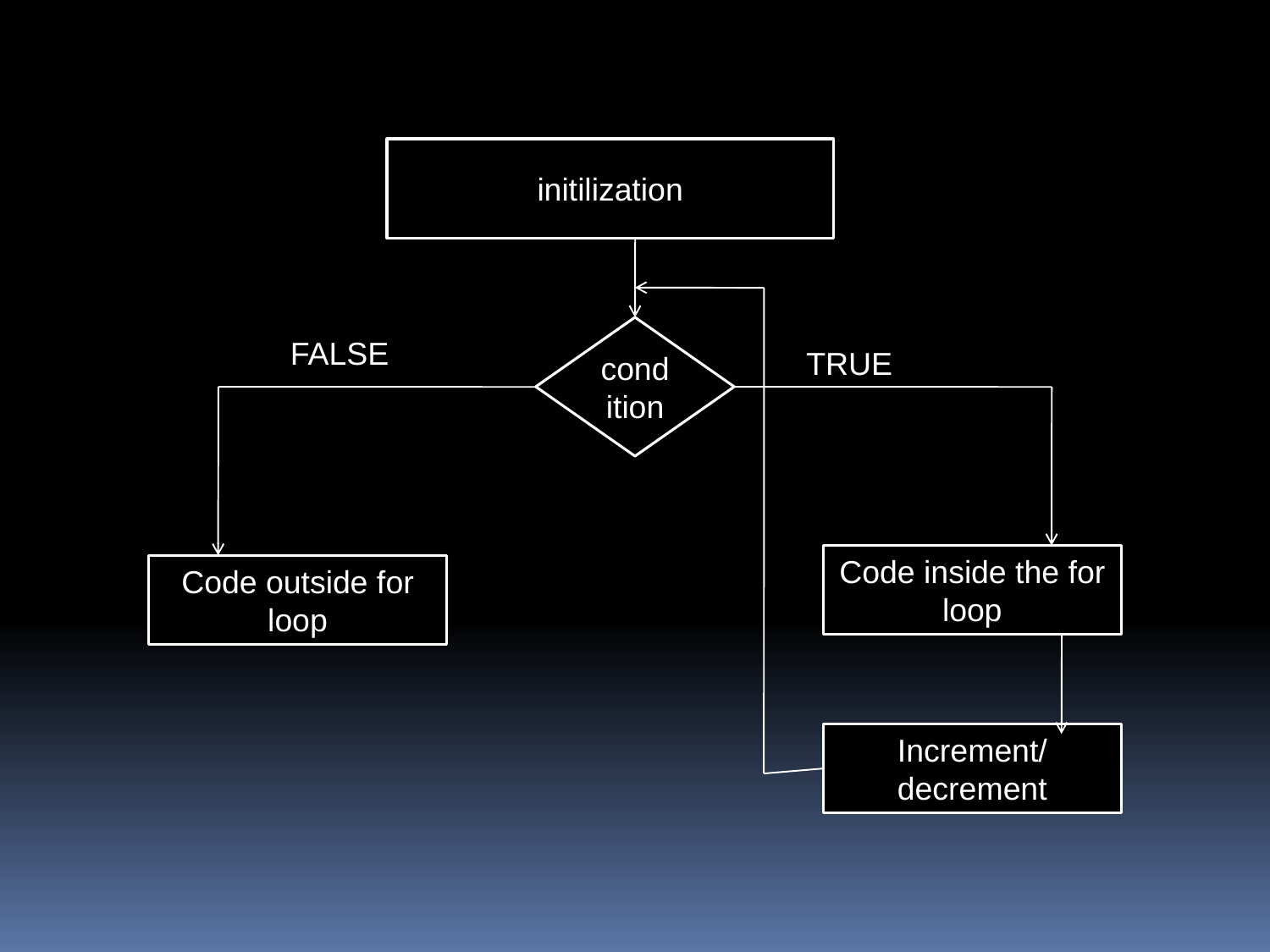

initilization
condition
FALSE
TRUE
Code inside the for loop
Code outside for loop
Increment/decrement